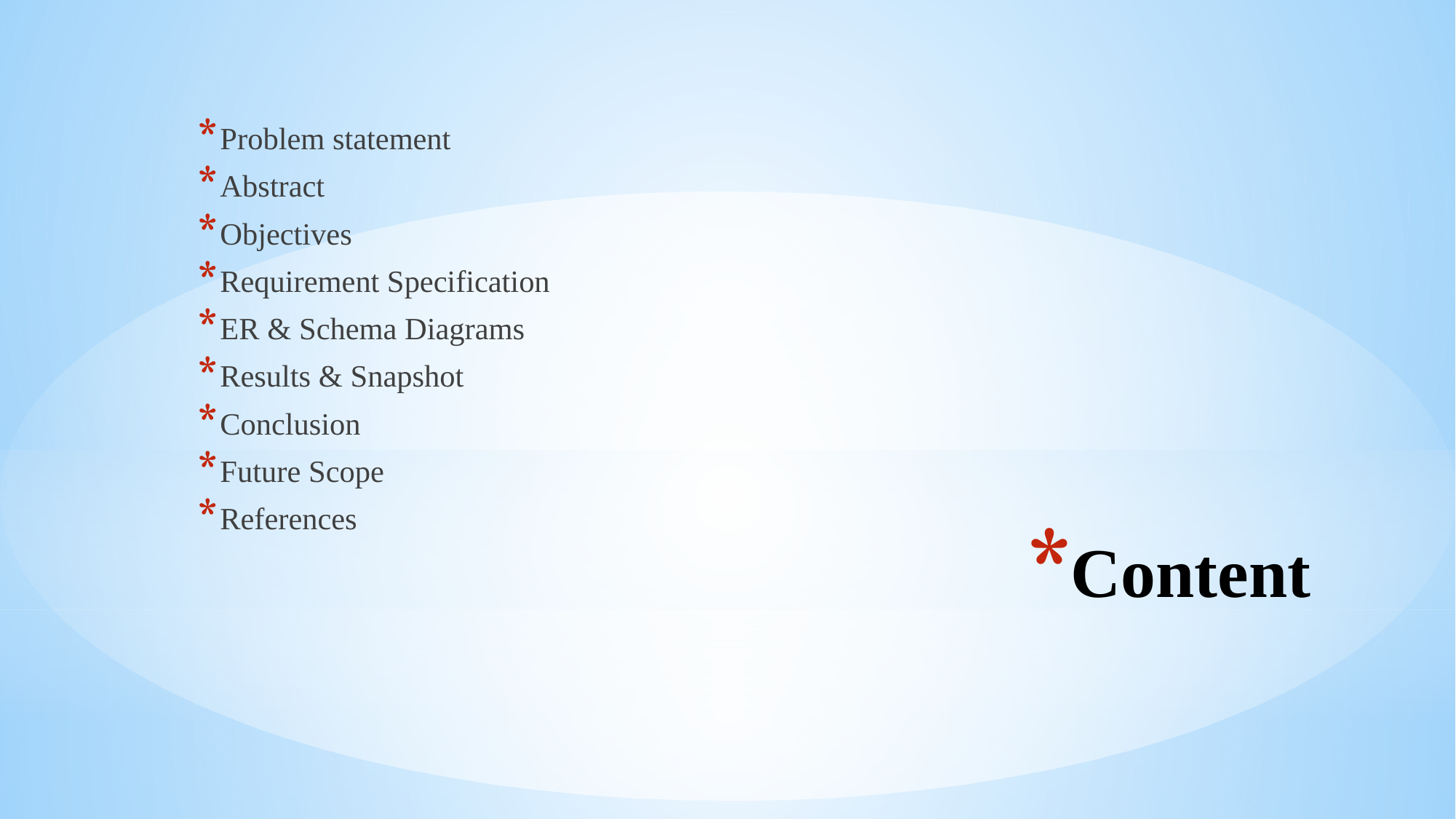

Problem statement
Abstract
Objectives
Requirement Specification
ER & Schema Diagrams
Results & Snapshot
Conclusion
Future Scope
References
# Content